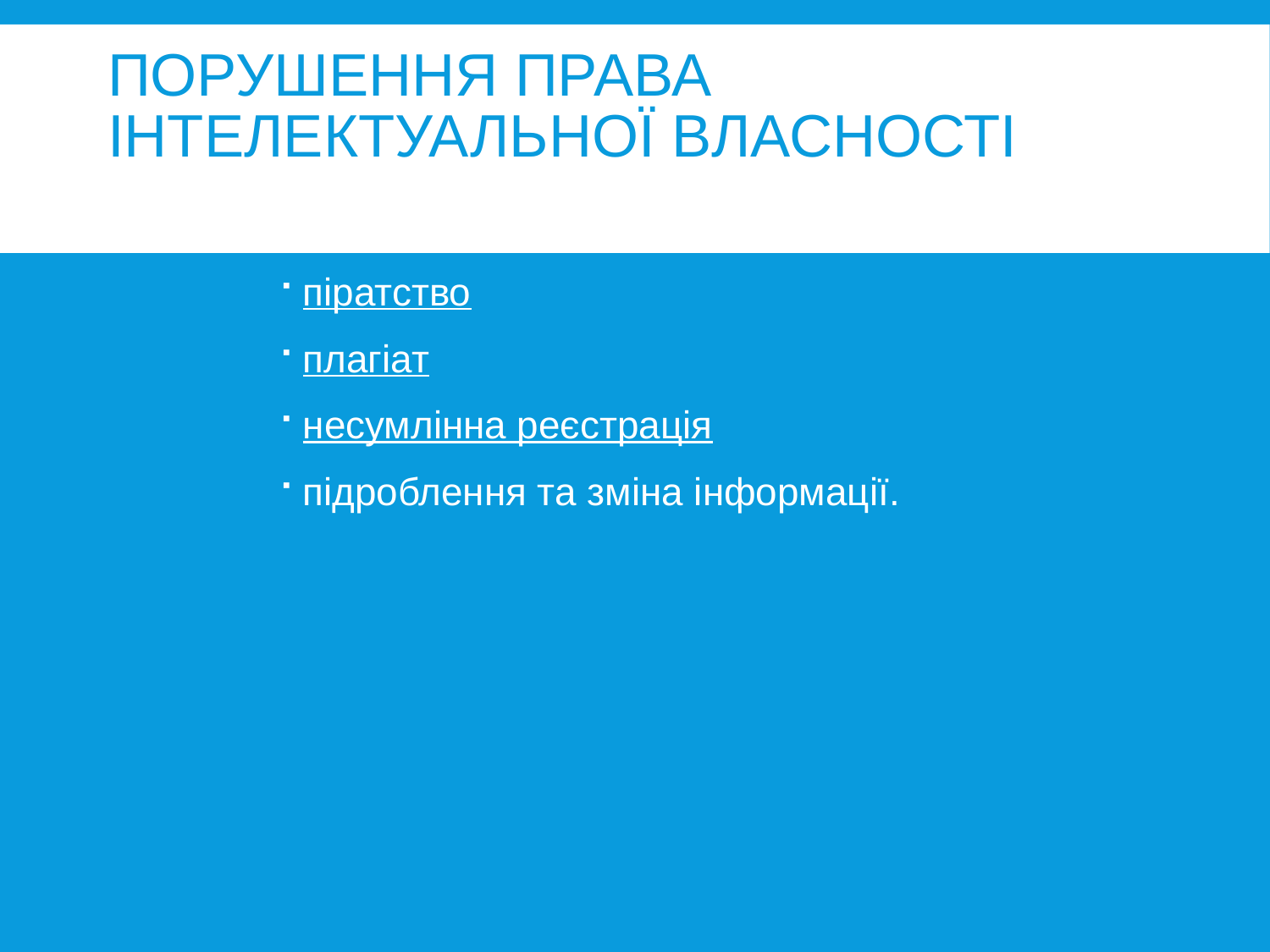

# Порушення права інтелектуальної власності
піратство
плагіат
несумлінна реєстрація
підроблення та зміна інформації.